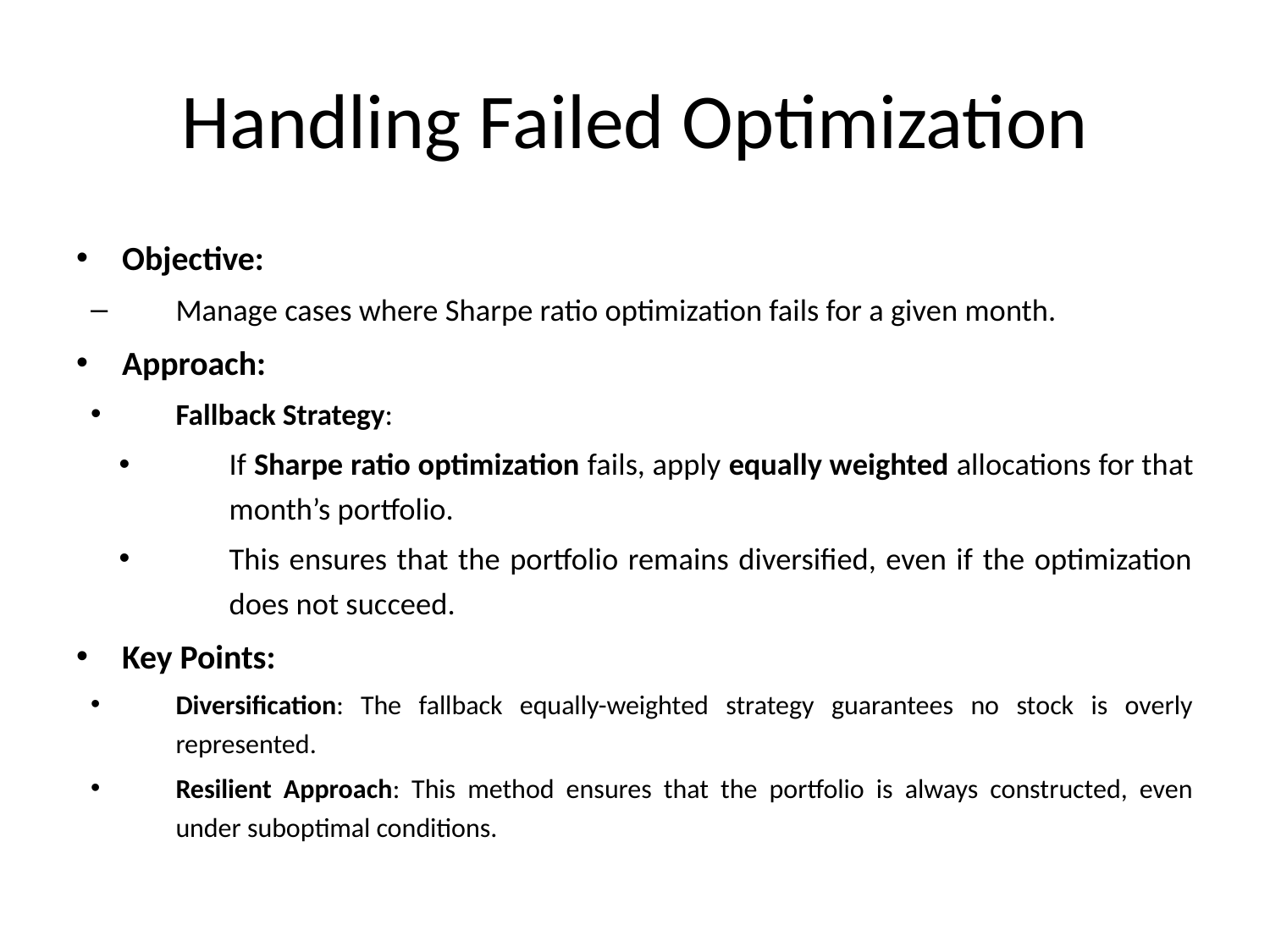

# Handling Failed Optimization
Objective:
Manage cases where Sharpe ratio optimization fails for a given month.
Approach:
Fallback Strategy:
If Sharpe ratio optimization fails, apply equally weighted allocations for that month’s portfolio.
This ensures that the portfolio remains diversified, even if the optimization does not succeed.
Key Points:
Diversification: The fallback equally-weighted strategy guarantees no stock is overly represented.
Resilient Approach: This method ensures that the portfolio is always constructed, even under suboptimal conditions.